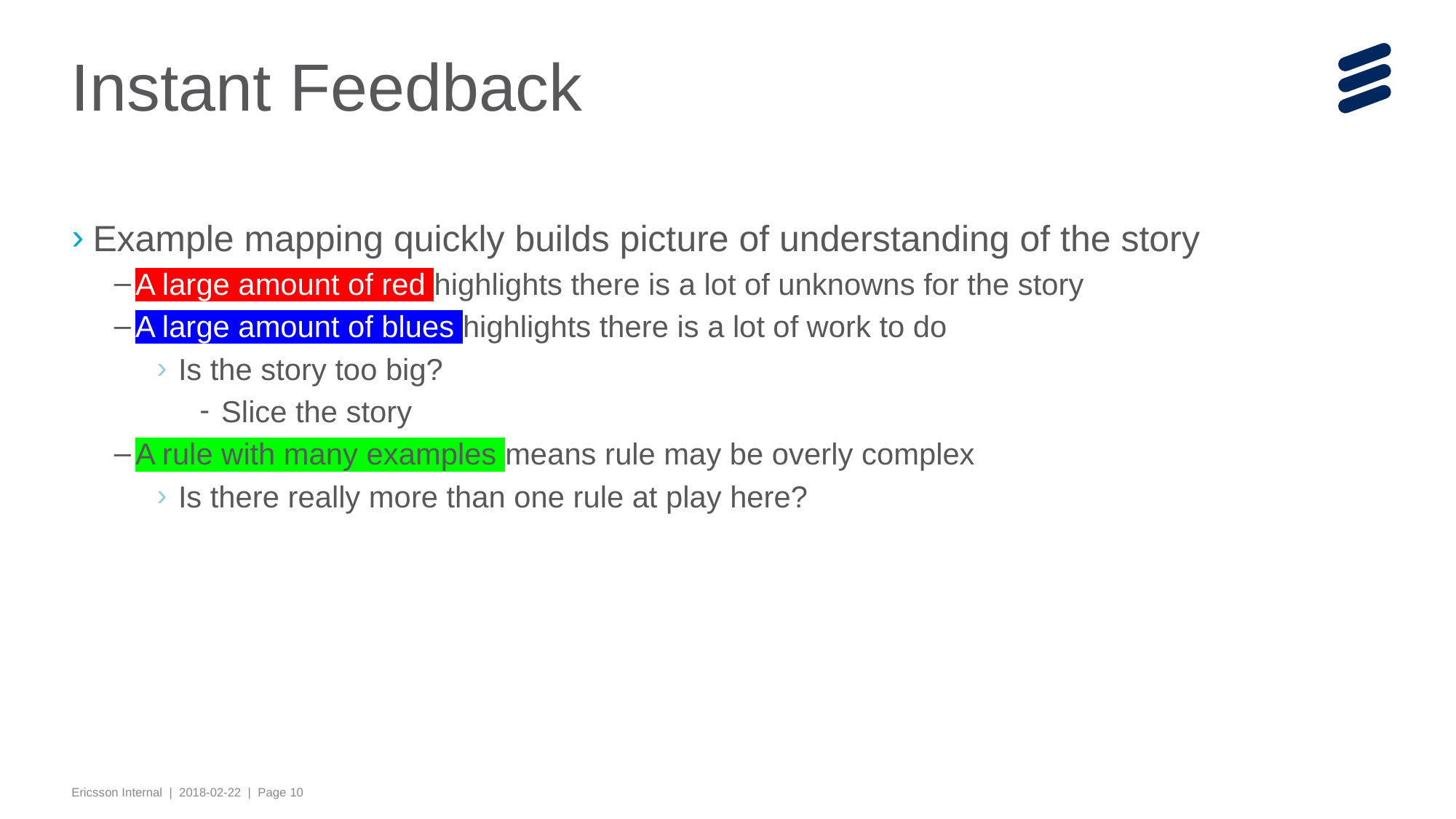

# Instant Feedback
Example mapping quickly builds picture of understanding of the story
A large amount of red highlights there is a lot of unknowns for the story
A large amount of blues highlights there is a lot of work to do
Is the story too big?
Slice the story
A rule with many examples means rule may be overly complex
Is there really more than one rule at play here?